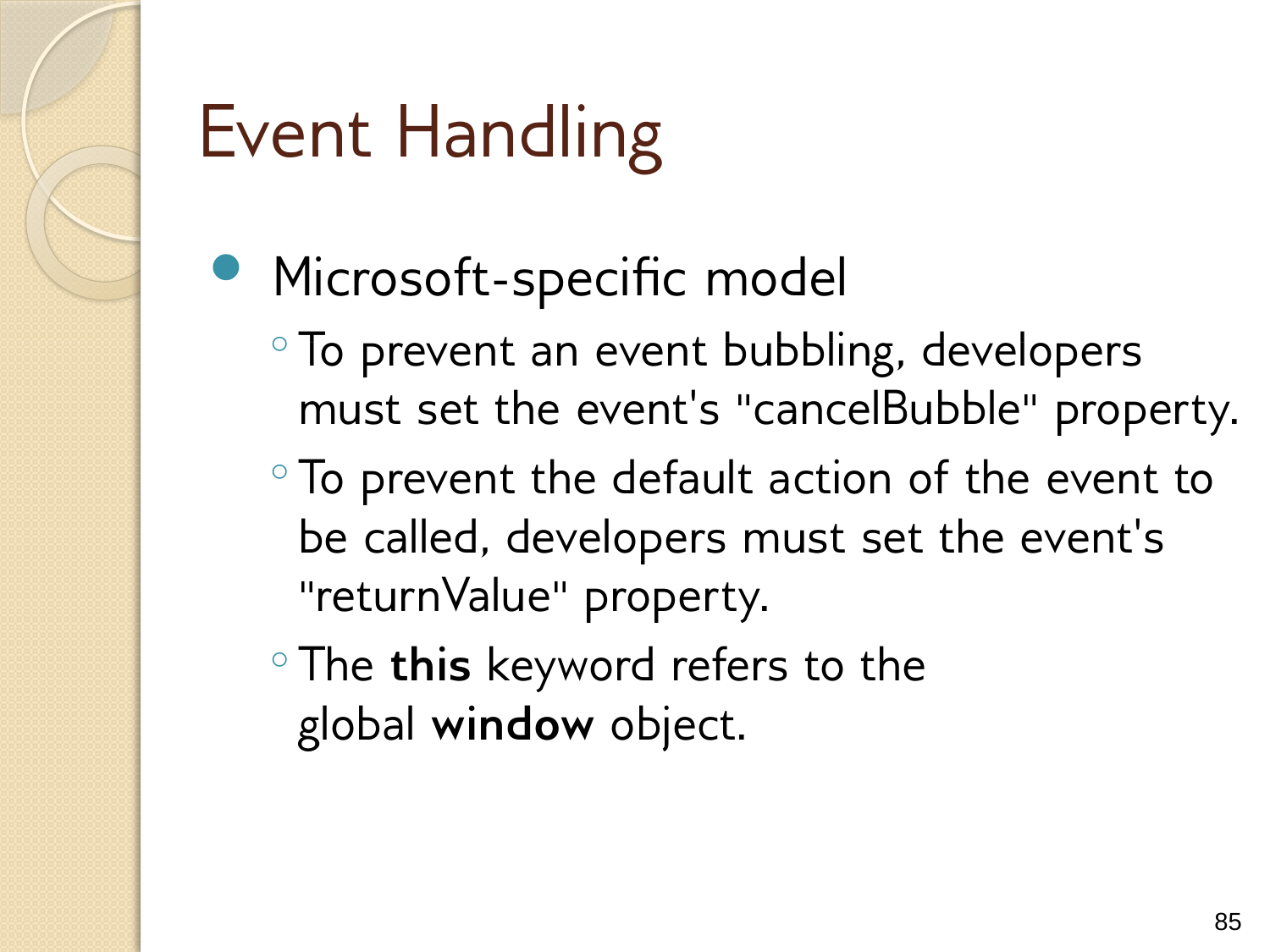

Event Handling
Microsoft-specific model
To prevent an event bubbling, developers must set the event's "cancelBubble" property.
To prevent the default action of the event to be called, developers must set the event's "returnValue" property.
The this keyword refers to the global window object.

85